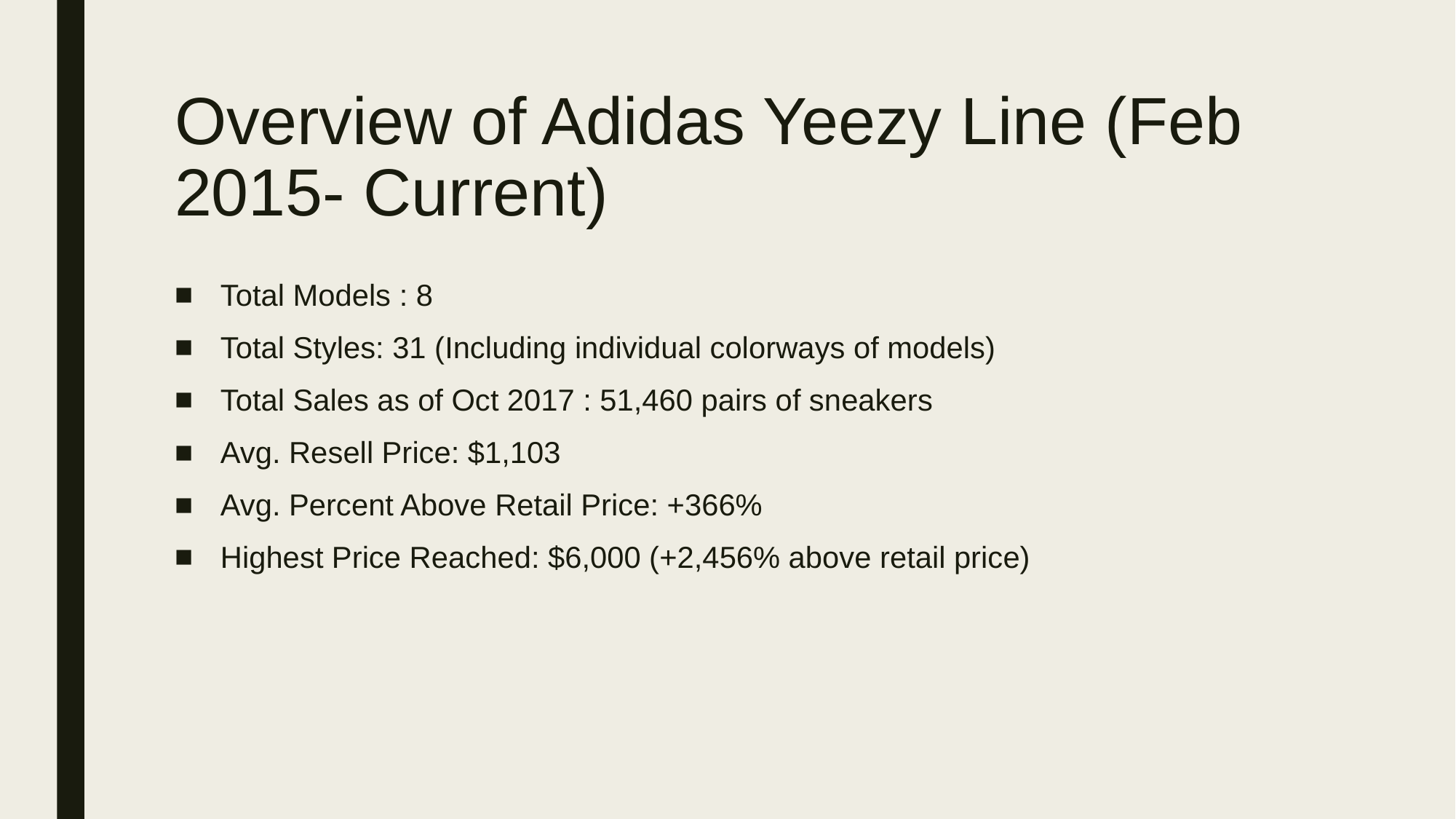

# Overview of Adidas Yeezy Line (Feb 2015- Current)
Total Models : 8
Total Styles: 31 (Including individual colorways of models)
Total Sales as of Oct 2017 : 51,460 pairs of sneakers
Avg. Resell Price: $1,103
Avg. Percent Above Retail Price: +366%
Highest Price Reached: $6,000 (+2,456% above retail price)